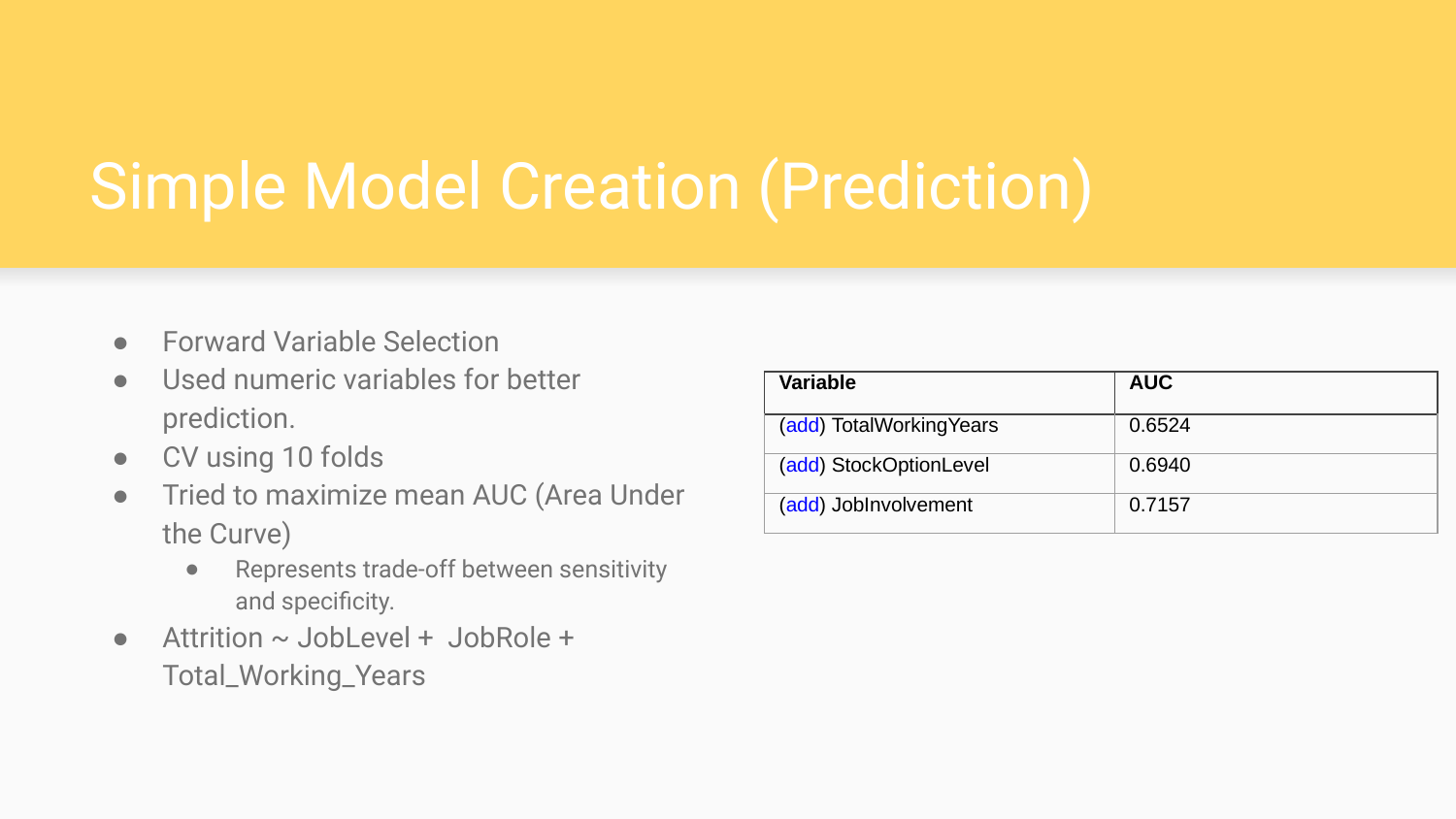

# Simple Model Creation (Prediction)
Forward Variable Selection
Used numeric variables for better prediction.
CV using 10 folds
Tried to maximize mean AUC (Area Under the Curve)
Represents trade-off between sensitivity and specificity.
Attrition ~ JobLevel +  JobRole + Total_Working_Years
| Variable | AUC |
| --- | --- |
| (add) TotalWorkingYears | 0.6524 |
| (add) StockOptionLevel | 0.6940 |
| (add) JobInvolvement | 0.7157 |